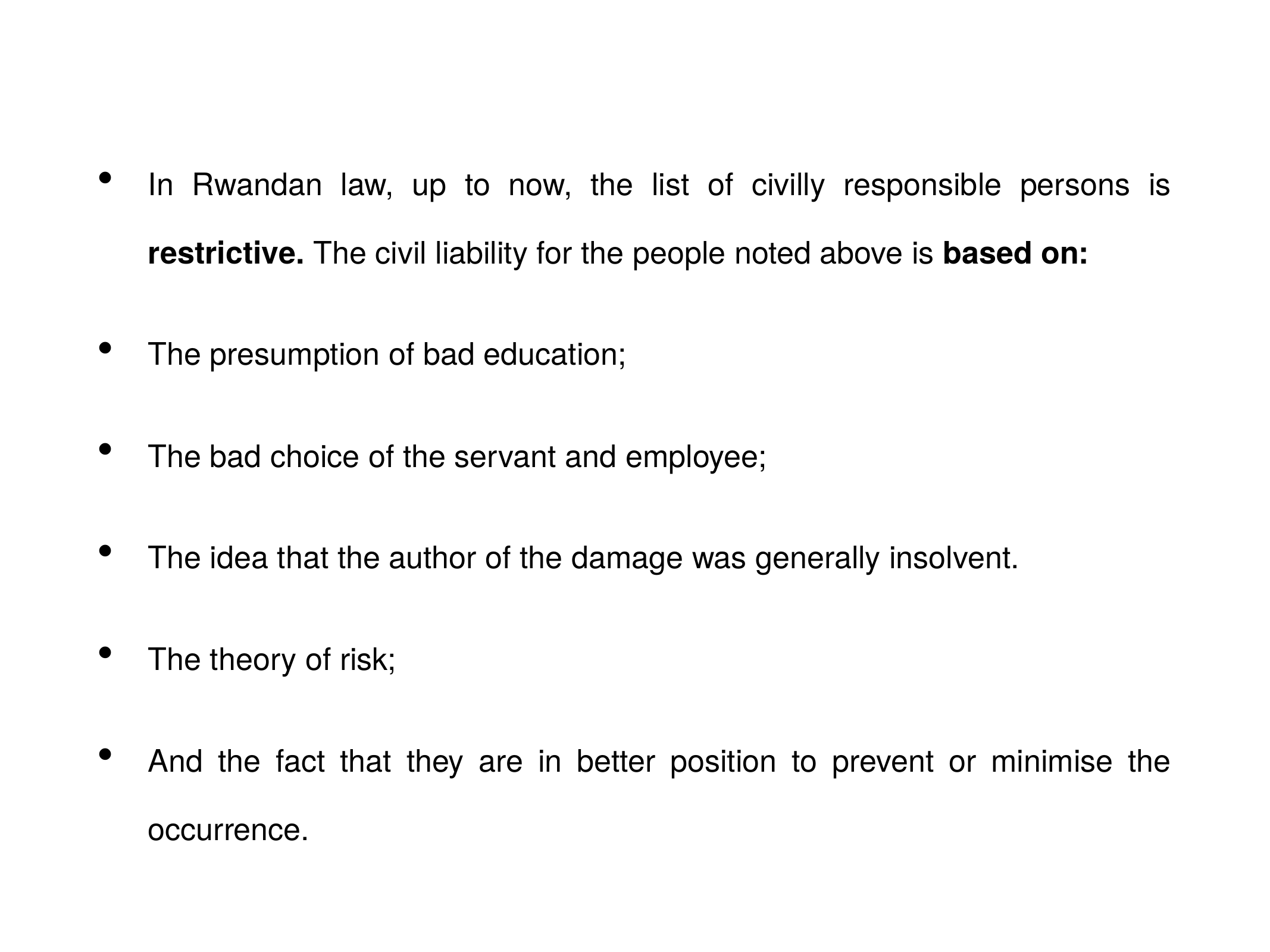

In Rwandan law, up to now, the list of civilly responsible persons is restrictive. The civil liability for the people noted above is based on:
The presumption of bad education;
The bad choice of the servant and employee;
The idea that the author of the damage was generally insolvent.
The theory of risk;
And the fact that they are in better position to prevent or minimise the occurrence.